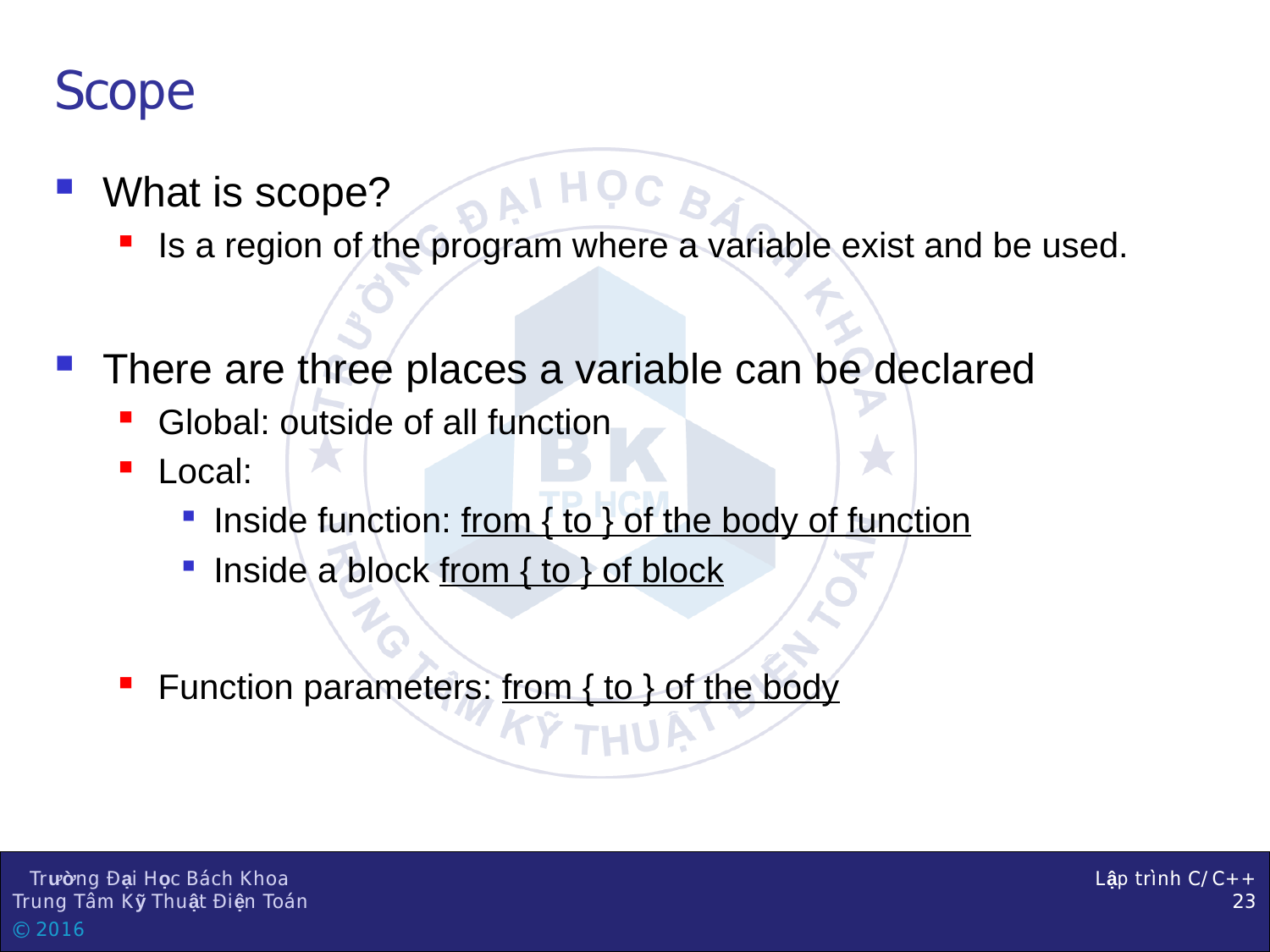

Scope
What is scope?
Is a region of the program where a variable exist and be used.

There are three places a variable can be declared
Global: outside of all function
Local:
Inside function: from { to } of the body of function
Inside a block from { to } of block

Function parameters: from { to } of the body